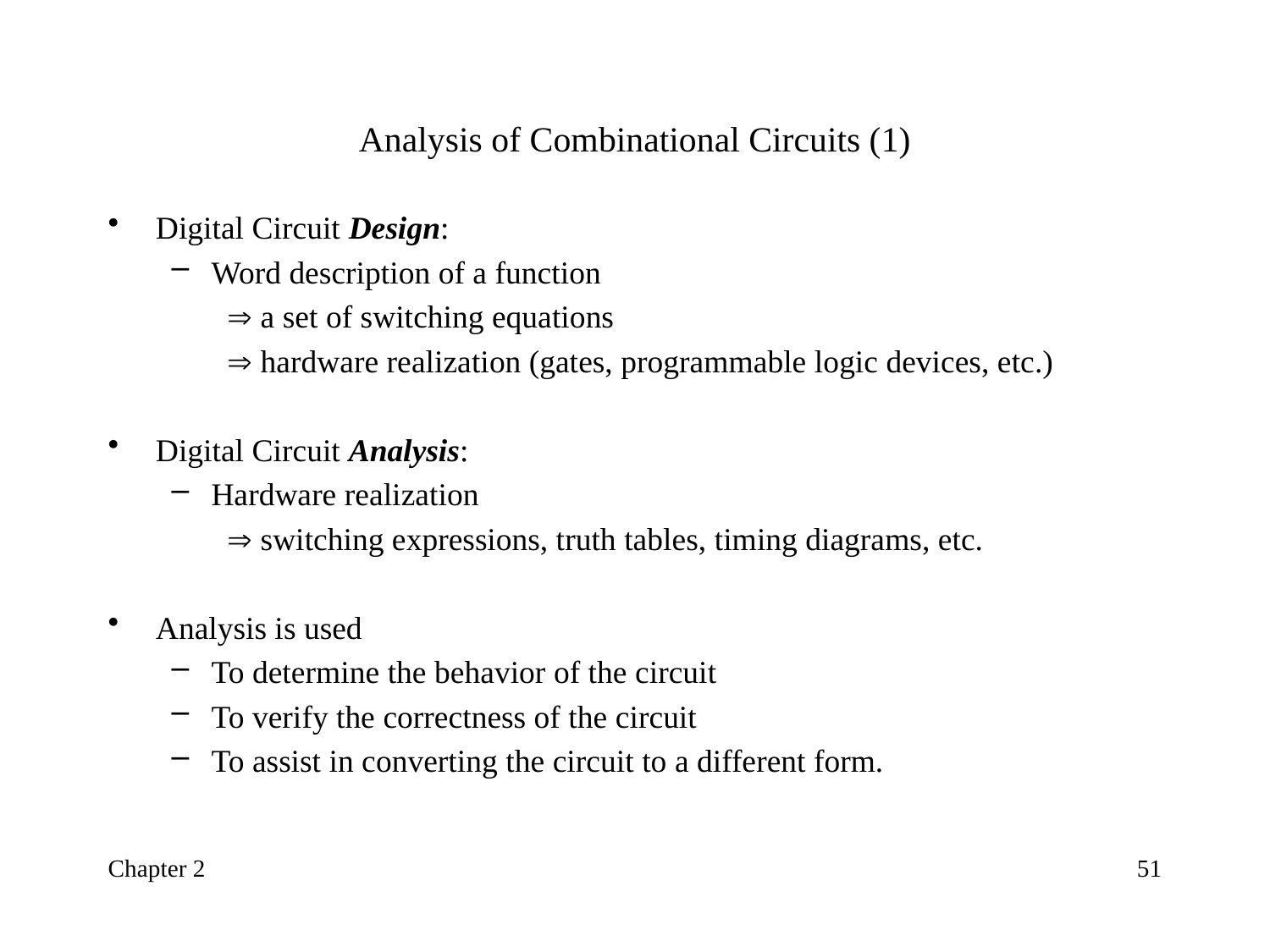

# Analysis of Combinational Circuits (1)
Digital Circuit Design:
Word description of a function
⇒ a set of switching equations
⇒ hardware realization (gates, programmable logic devices, etc.)

Digital Circuit Analysis:
Hardware realization
⇒ switching expressions, truth tables, timing diagrams, etc.

Analysis is used
To determine the behavior of the circuit
To verify the correctness of the circuit
To assist in converting the circuit to a different form.
Chapter 2
51